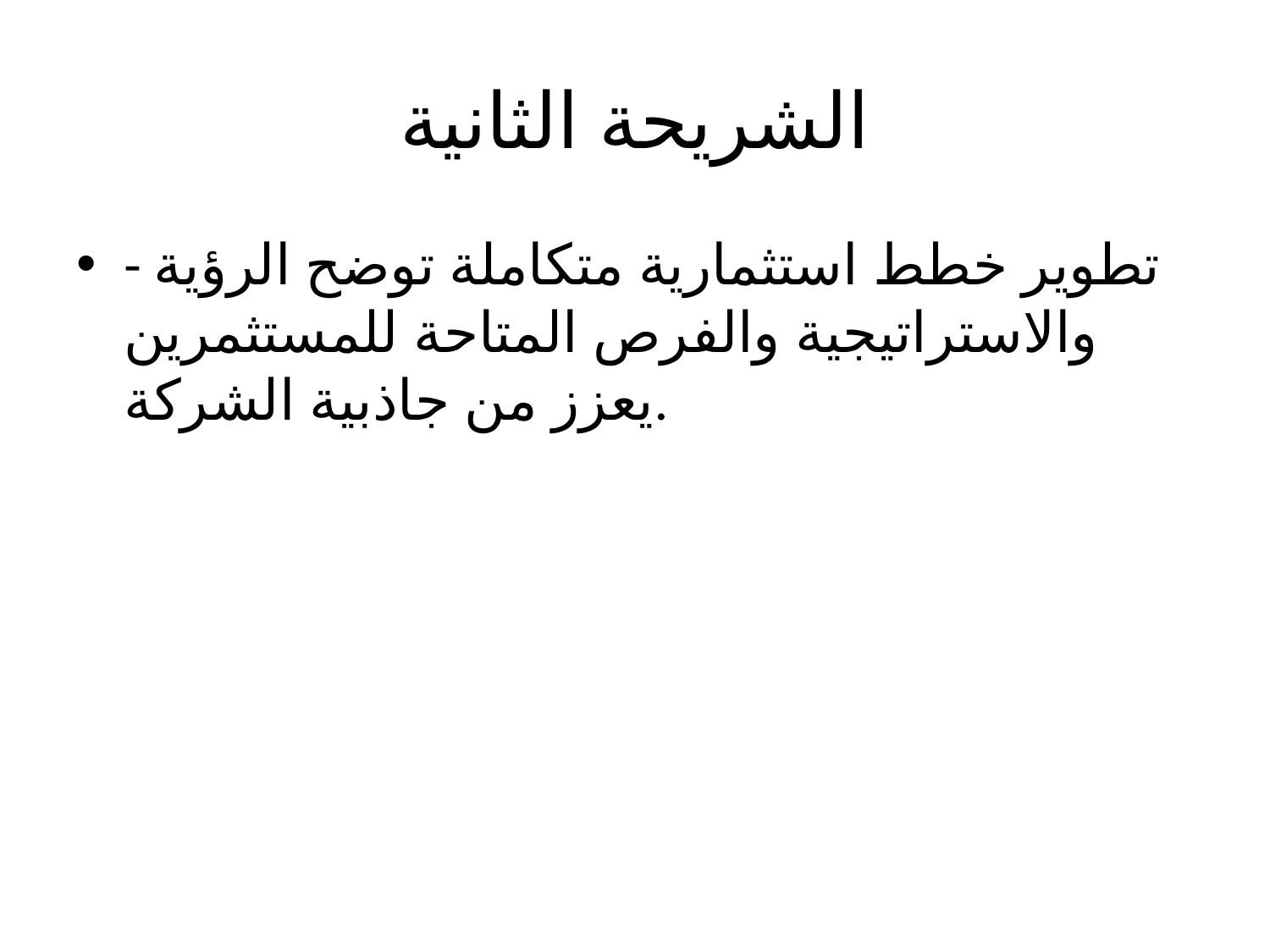

# الشريحة الثانية
- تطوير خطط استثمارية متكاملة توضح الرؤية والاستراتيجية والفرص المتاحة للمستثمرين يعزز من جاذبية الشركة.